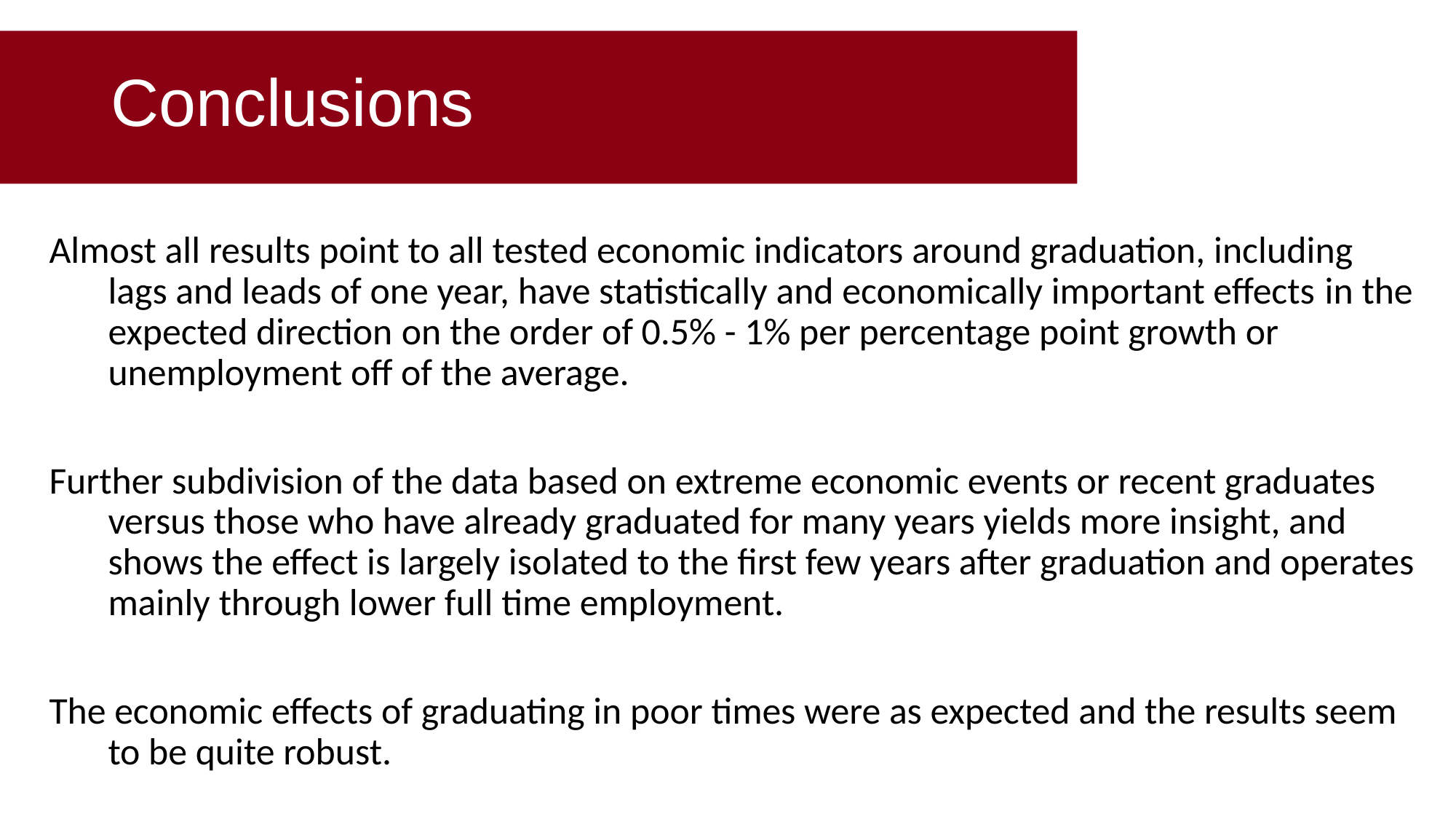

# Conclusions

Almost all results point to all tested economic indicators around graduation, including lags and leads of one year, have statistically and economically important effects in the expected direction on the order of 0.5% - 1% per percentage point growth or unemployment off of the average.

Further subdivision of the data based on extreme economic events or recent graduates versus those who have already graduated for many years yields more insight, and shows the effect is largely isolated to the first few years after graduation and operates mainly through lower full time employment.

The economic effects of graduating in poor times were as expected and the results seem to be quite robust.